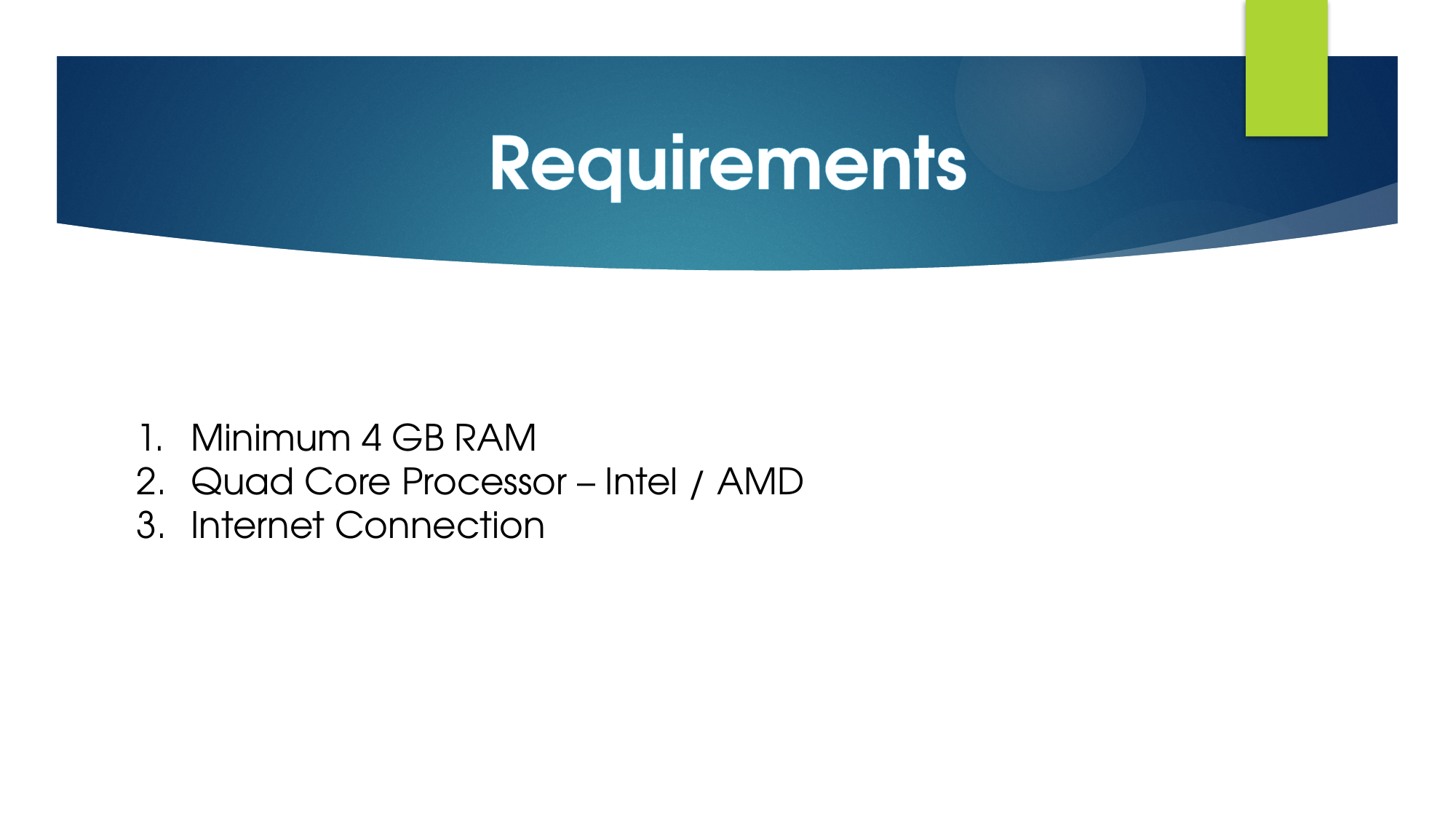

Requirements
Minimum 4 GB RAM
Quad Core Processor – Intel / AMD
Internet Connection